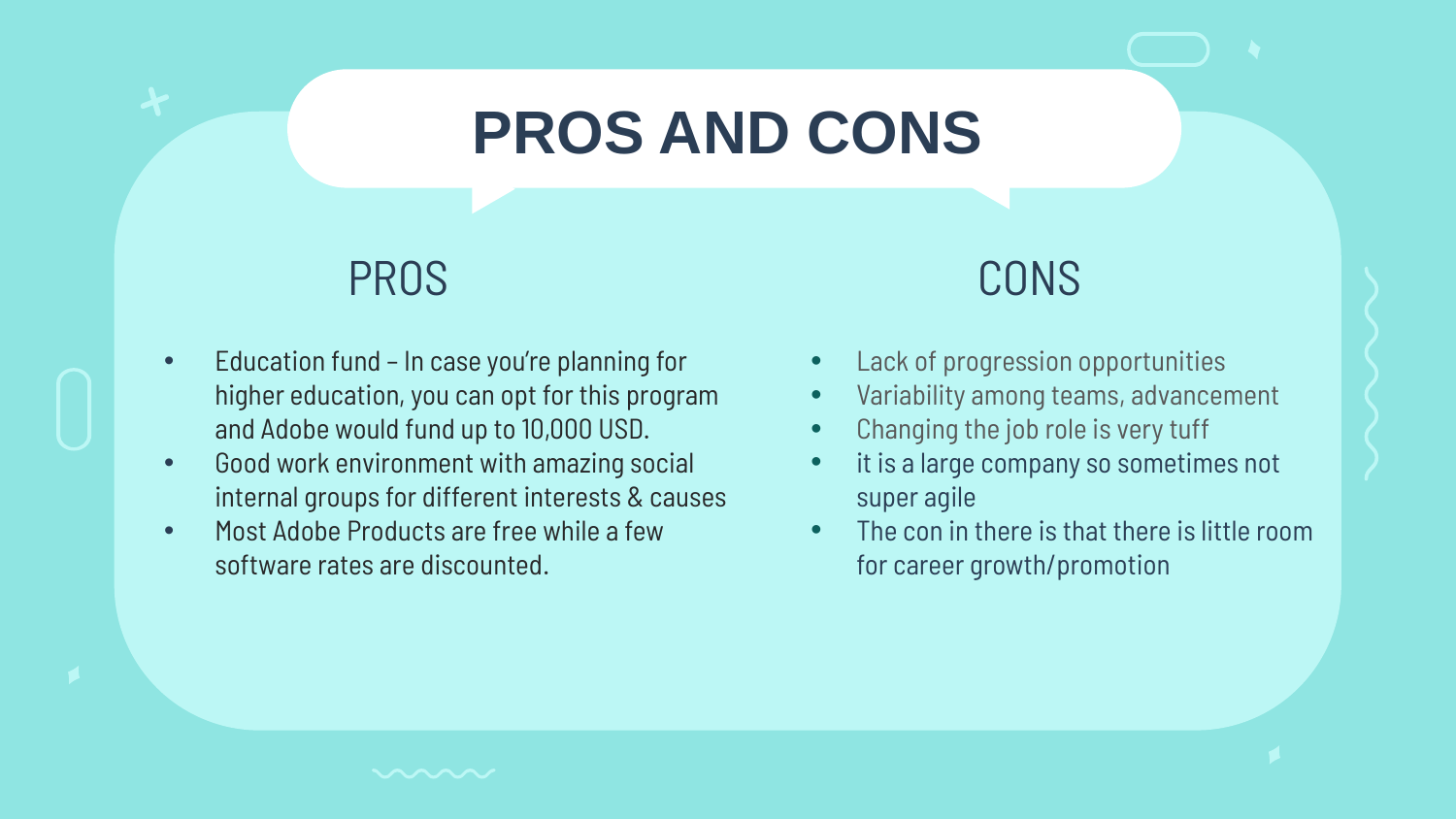

PROS AND CONS
# PROS AND CONS
PROS
CONS
Education fund – In case you’re planning for higher education, you can opt for this program and Adobe would fund up to 10,000 USD.
Good work environment with amazing social internal groups for different interests & causes
Most Adobe Products are free while a few software rates are discounted.

Lack of progression opportunities
Variability among teams, advancement
Changing the job role is very tuff
it is a large company so sometimes not super agile
The con in there is that there is little room for career growth/promotion